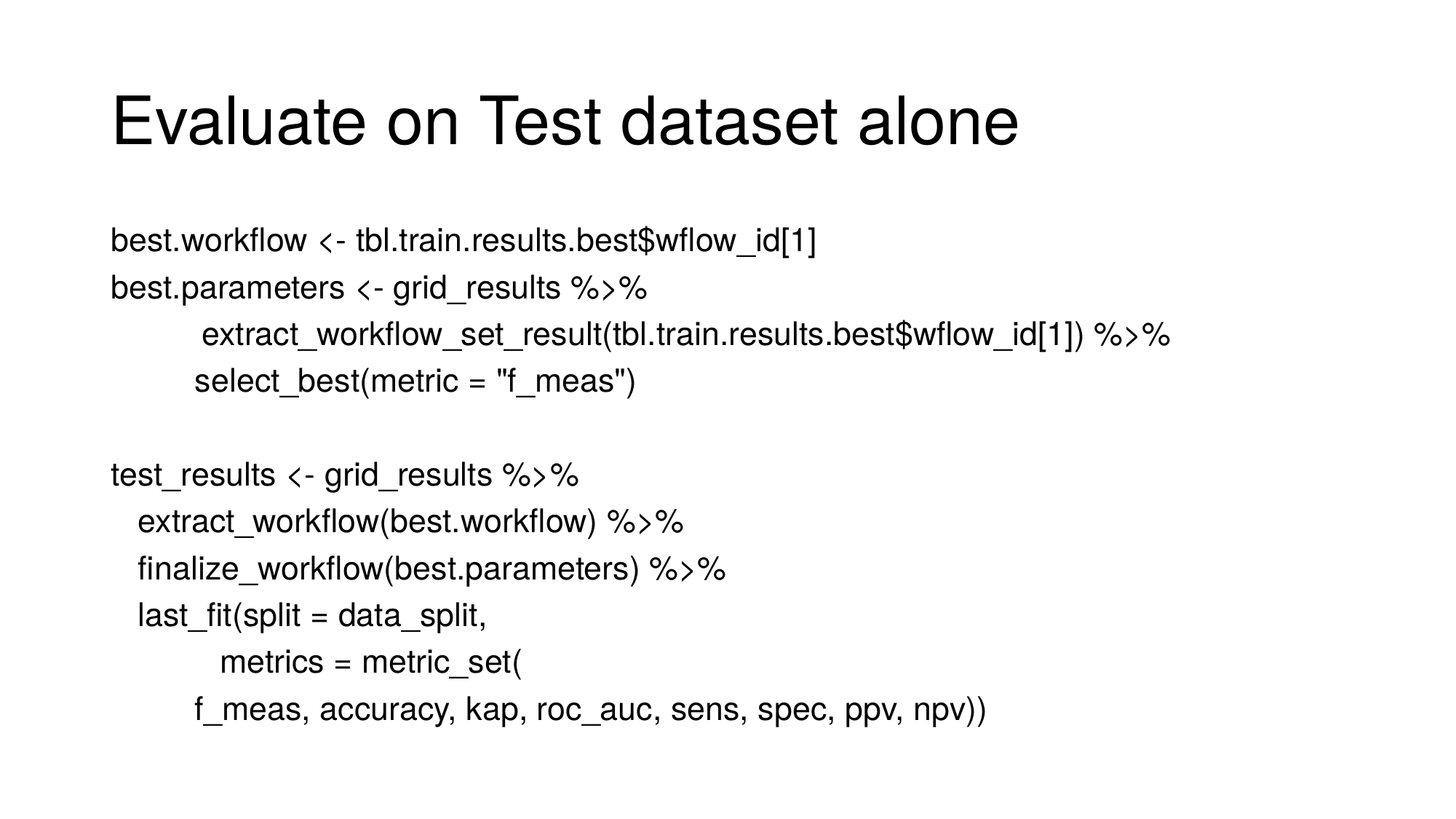

# Evaluate on Test dataset alone
best.workflow <- tbl.train.results.best$wflow_id[1]
best.parameters <- grid_results %>%
          extract_workflow_set_result(tbl.train.results.best$wflow_id[1]) %>%
	select_best(metric = "f_meas")

test_results <- grid_results %>%
   extract_workflow(best.workflow) %>%
   finalize_workflow(best.parameters) %>%
   last_fit(split = data_split,
            metrics = metric_set(
			f_meas, accuracy, kap, roc_auc, sens, spec, ppv, npv))